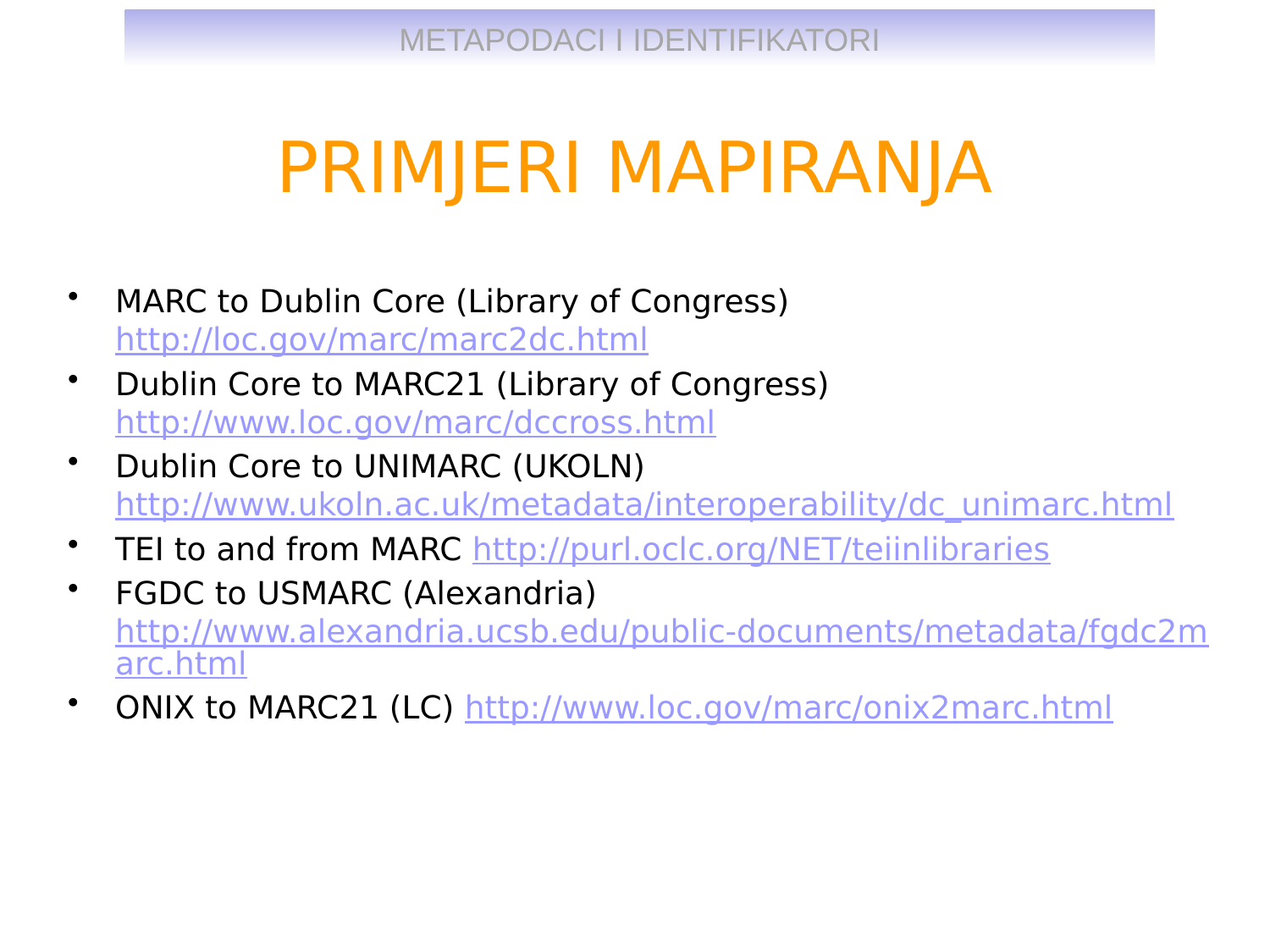

# PRIMJERI MAPIRANJA
MARC to Dublin Core (Library of Congress) http://loc.gov/marc/marc2dc.html
Dublin Core to MARC21 (Library of Congress) http://www.loc.gov/marc/dccross.html
Dublin Core to UNIMARC (UKOLN) http://www.ukoln.ac.uk/metadata/interoperability/dc_unimarc.html
TEI to and from MARC http://purl.oclc.org/NET/teiinlibraries
FGDC to USMARC (Alexandria) http://www.alexandria.ucsb.edu/public-documents/metadata/fgdc2marc.html
ONIX to MARC21 (LC) http://www.loc.gov/marc/onix2marc.html